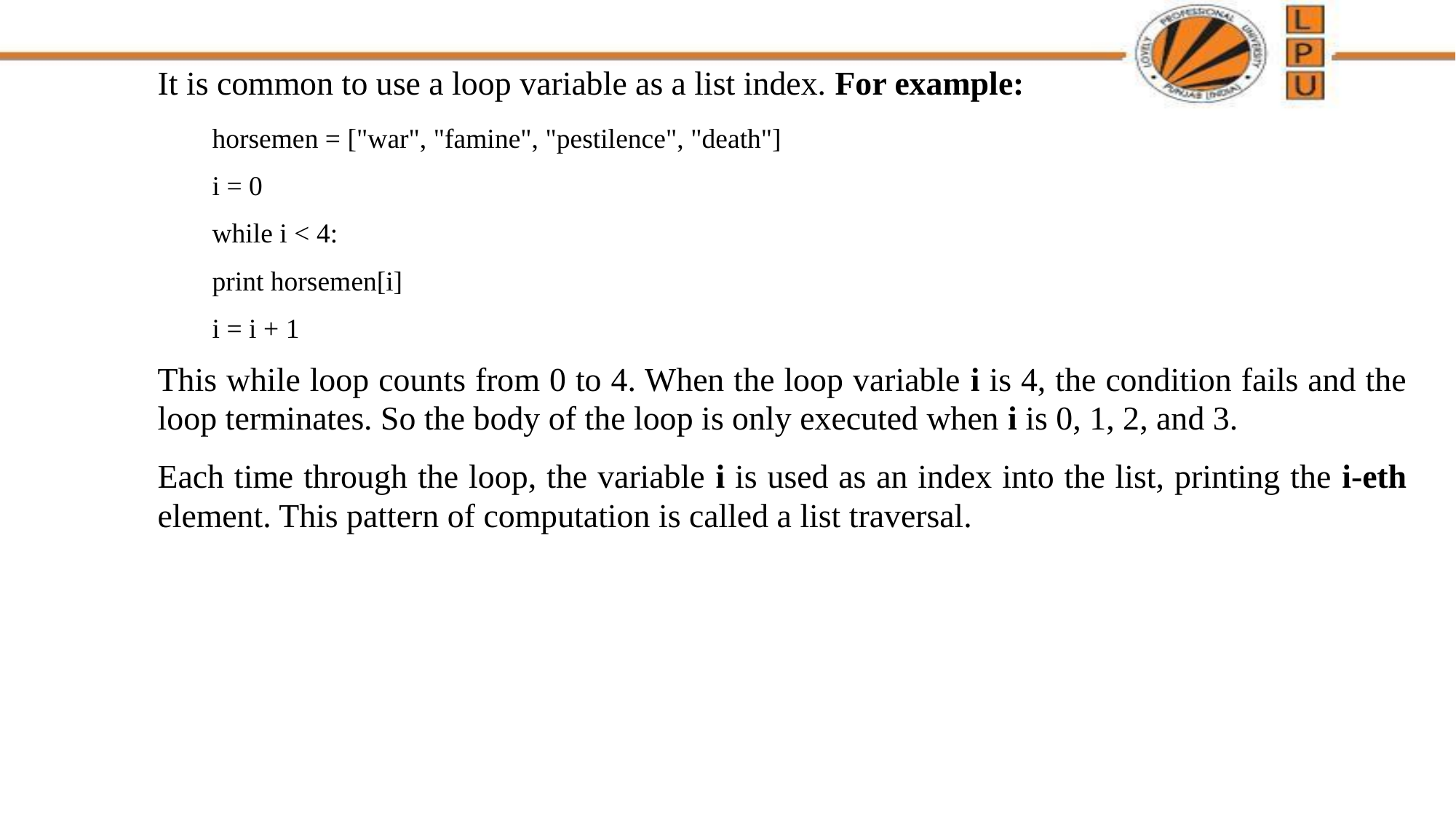

It is common to use a loop variable as a list index. For example:
horsemen = ["war", "famine", "pestilence", "death"]
i = 0
while i < 4:
print horsemen[i]
i = i + 1
This while loop counts from 0 to 4. When the loop variable i is 4, the condition fails and the loop terminates. So the body of the loop is only executed when i is 0, 1, 2, and 3.
Each time through the loop, the variable i is used as an index into the list, printing the i-eth element. This pattern of computation is called a list traversal.